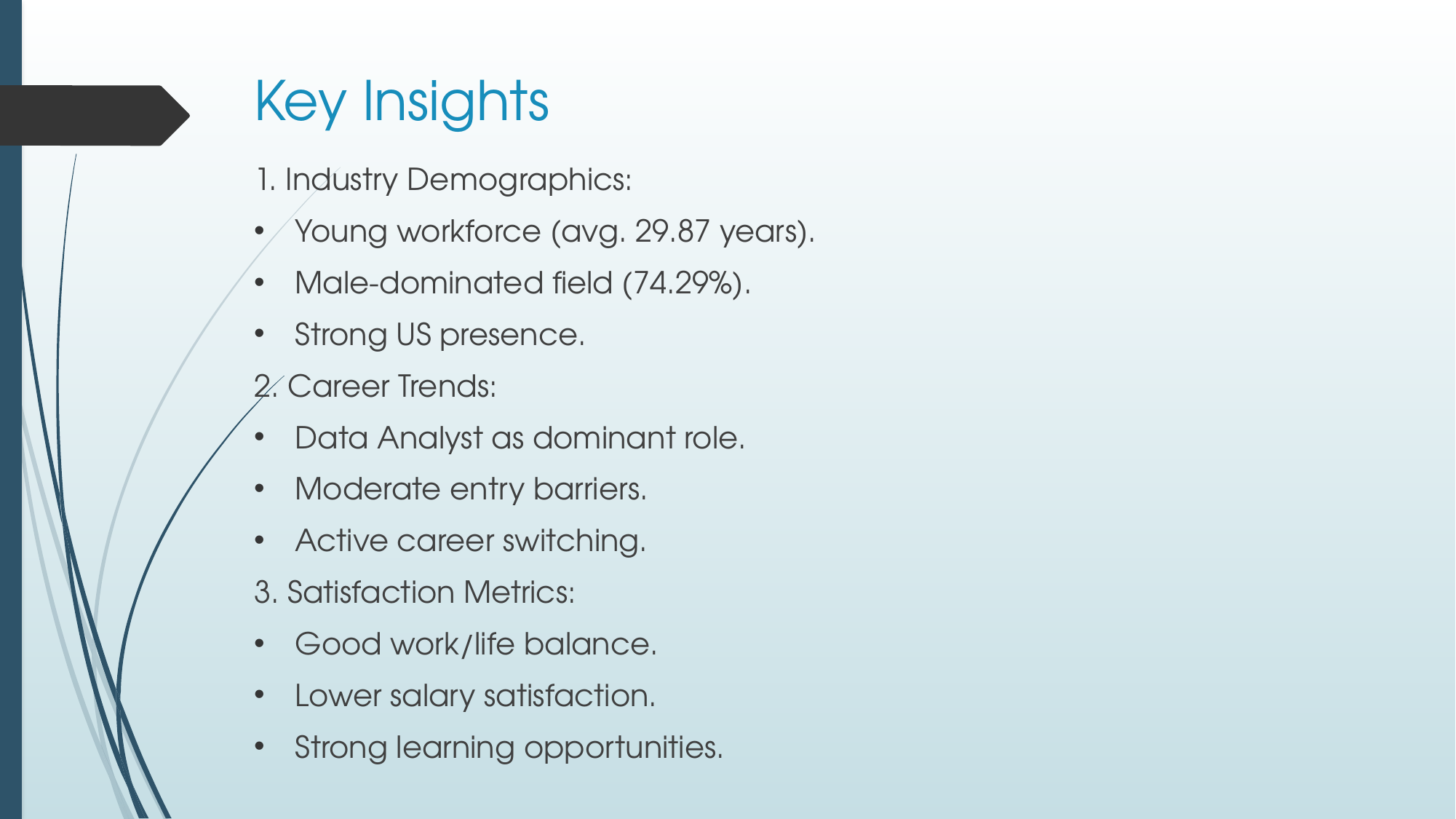

# Key Insights
1. Industry Demographics:
Young workforce (avg. 29.87 years).
Male-dominated field (74.29%).
Strong US presence.
2. Career Trends:
Data Analyst as dominant role.
Moderate entry barriers.
Active career switching.
3. Satisfaction Metrics:
Good work/life balance.
Lower salary satisfaction.
Strong learning opportunities.